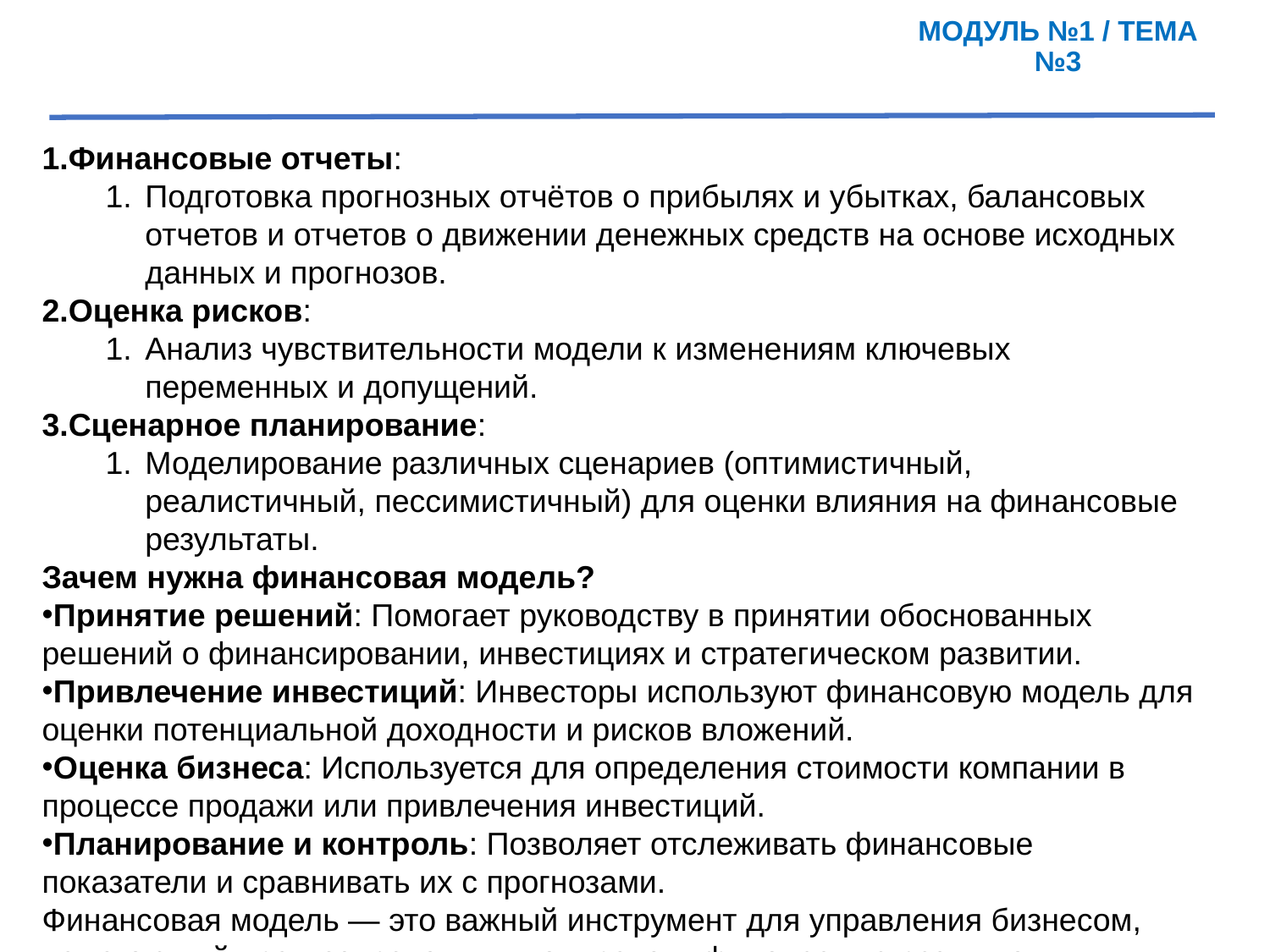

МОДУЛЬ №1 / ТЕМА №3
Финансовые отчеты:
Подготовка прогнозных отчётов о прибылях и убытках, балансовых отчетов и отчетов о движении денежных средств на основе исходных данных и прогнозов.
Оценка рисков:
Анализ чувствительности модели к изменениям ключевых переменных и допущений.
Сценарное планирование:
Моделирование различных сценариев (оптимистичный, реалистичный, пессимистичный) для оценки влияния на финансовые результаты.
Зачем нужна финансовая модель?
Принятие решений: Помогает руководству в принятии обоснованных решений о финансировании, инвестициях и стратегическом развитии.
Привлечение инвестиций: Инвесторы используют финансовую модель для оценки потенциальной доходности и рисков вложений.
Оценка бизнеса: Используется для определения стоимости компании в процессе продажи или привлечения инвестиций.
Планирование и контроль: Позволяет отслеживать финансовые показатели и сравнивать их с прогнозами.
Финансовая модель — это важный инструмент для управления бизнесом, помогающий прогнозировать и планировать финансовые результаты.